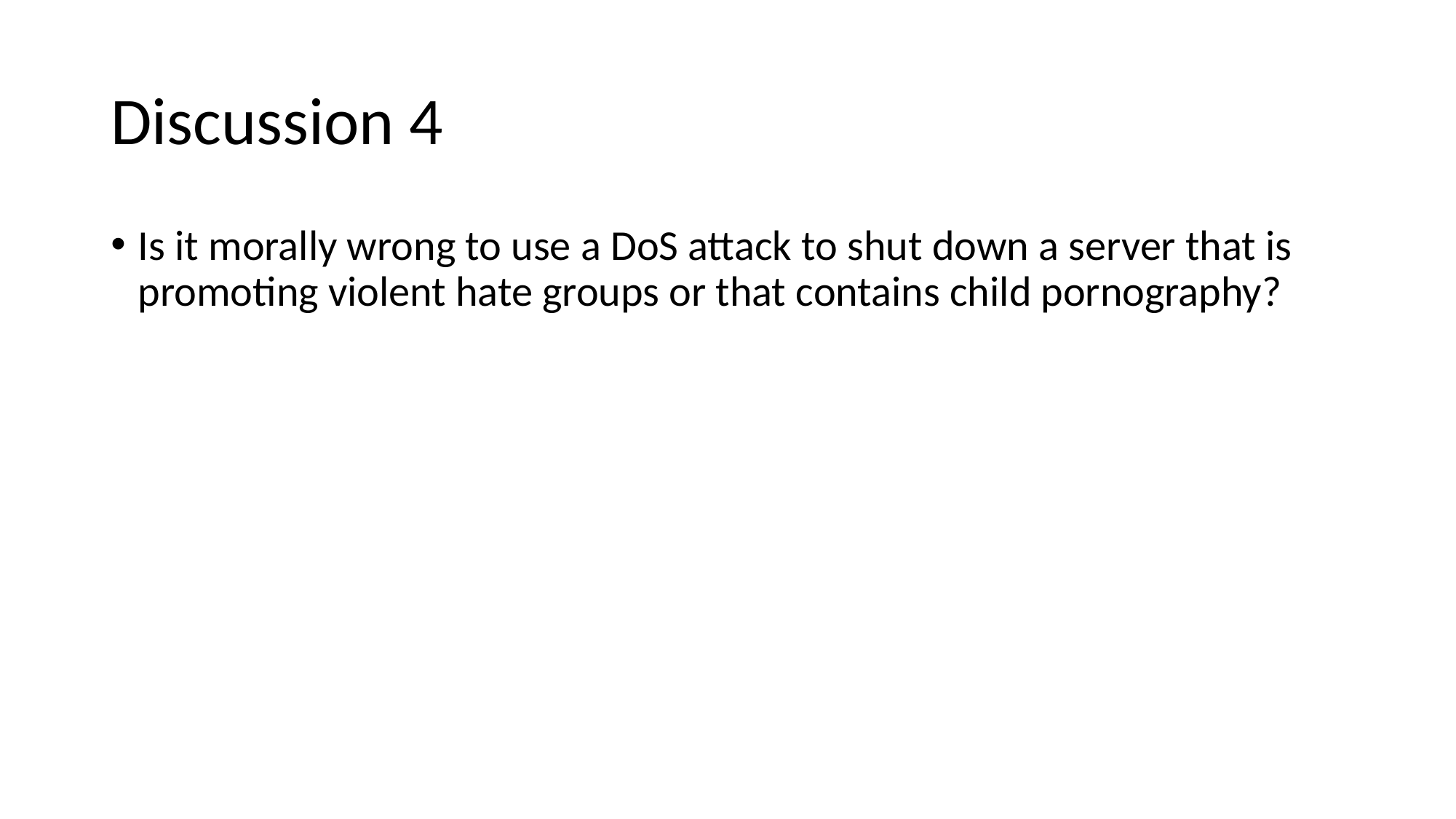

# Discussion 4
Is it morally wrong to use a DoS attack to shut down a server that is promoting violent hate groups or that contains child pornography?